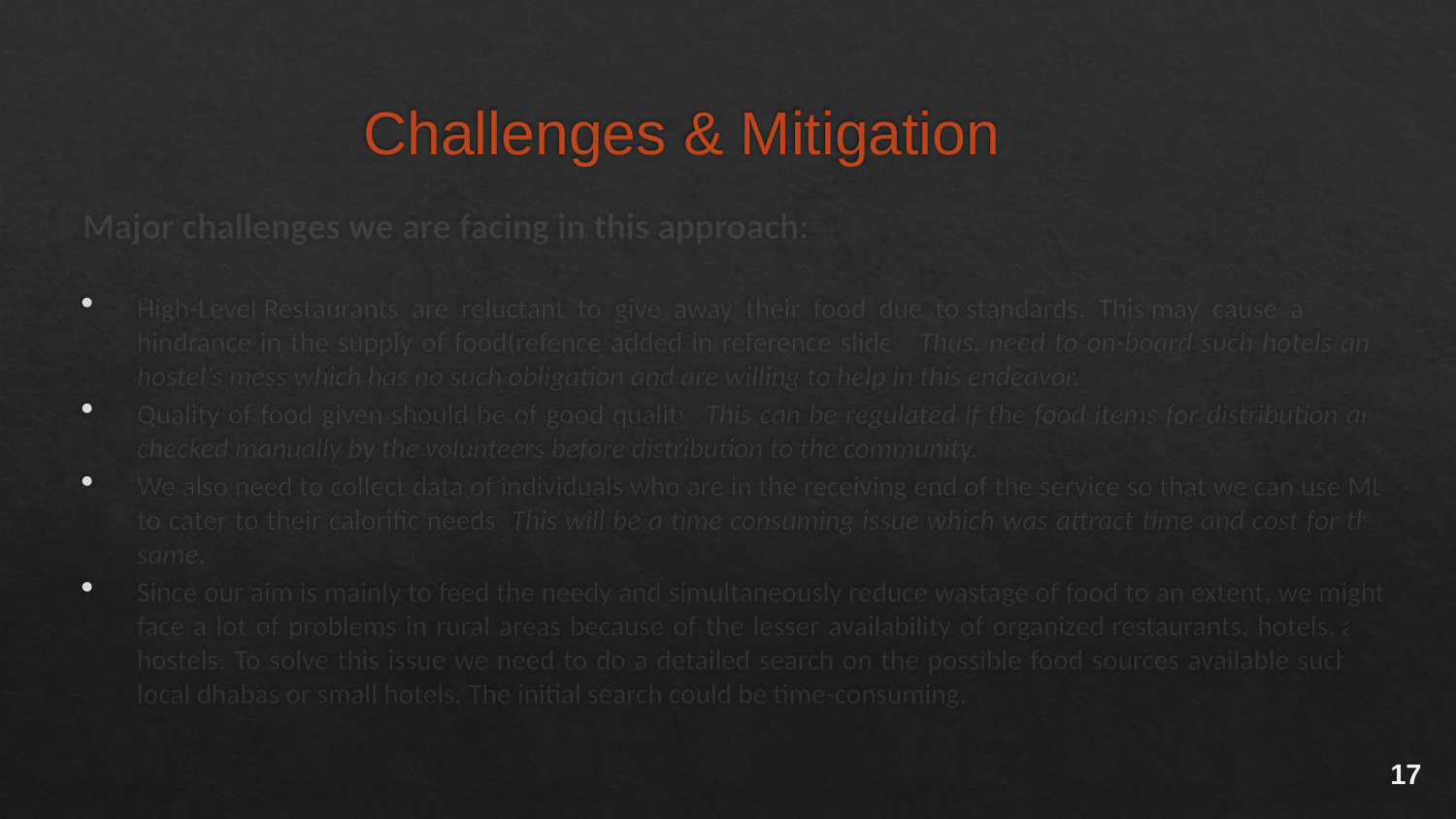

# Challenges & Mitigation
Major challenges we are facing in this approach:

High-Level Restaurants are reluctant to give away their food due to standards. This may cause a major hindrance in the supply of food(refence added in reference slide). Thus, need to on-board such hotels and hostel’s mess which has no such obligation and are willing to help in this endeavor.
Quality of food given should be of good quality. This can be regulated if the food items for distribution are checked manually by the volunteers before distribution to the community.
We also need to collect data of individuals who are in the receiving end of the service so that we can use ML to cater to their calorific needs. This will be a time consuming issue which was attract time and cost for the same.
Since our aim is mainly to feed the needy and simultaneously reduce wastage of food to an extent, we might face a lot of problems in rural areas because of the lesser availability of organized restaurants, hotels, and hostels. To solve this issue we need to do a detailed search on the possible food sources available such as local dhabas or small hotels. The initial search could be time-consuming.

17